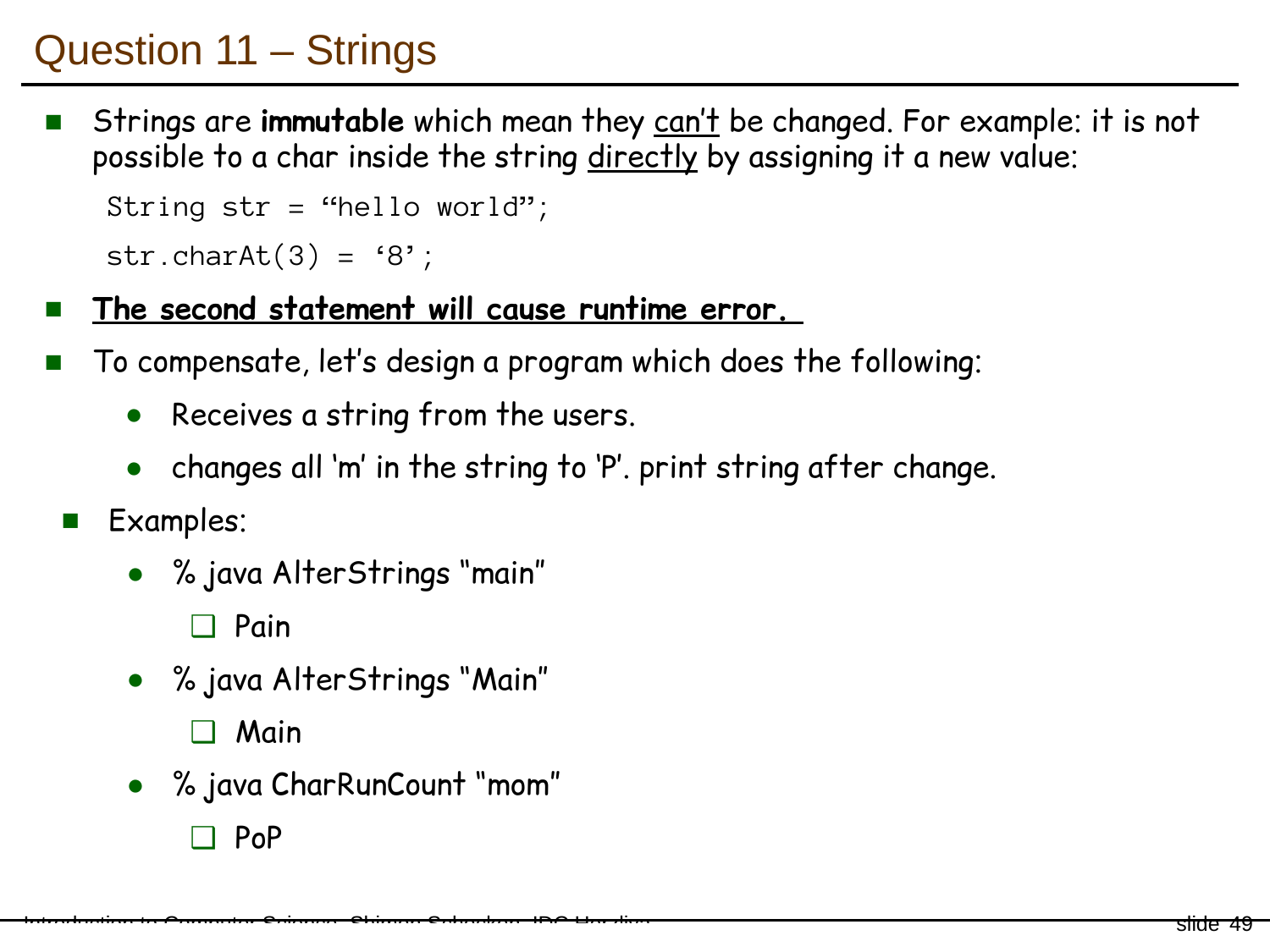

Question 11 – Strings
Strings are immutable which mean they can’t be changed. For example: it is not possible to a char inside the string directly by assigning it a new value:
String str = “hello world”;
str.charAt(3) = ‘8’;
The second statement will cause runtime error.
To compensate, let’s design a program which does the following:
Receives a string from the users.
changes all ‘m’ in the string to ‘P’. print string after change.
Examples:
% java AlterStrings “main”
Pain
% java AlterStrings “Main”
Main
% java CharRunCount “mom”
PoP